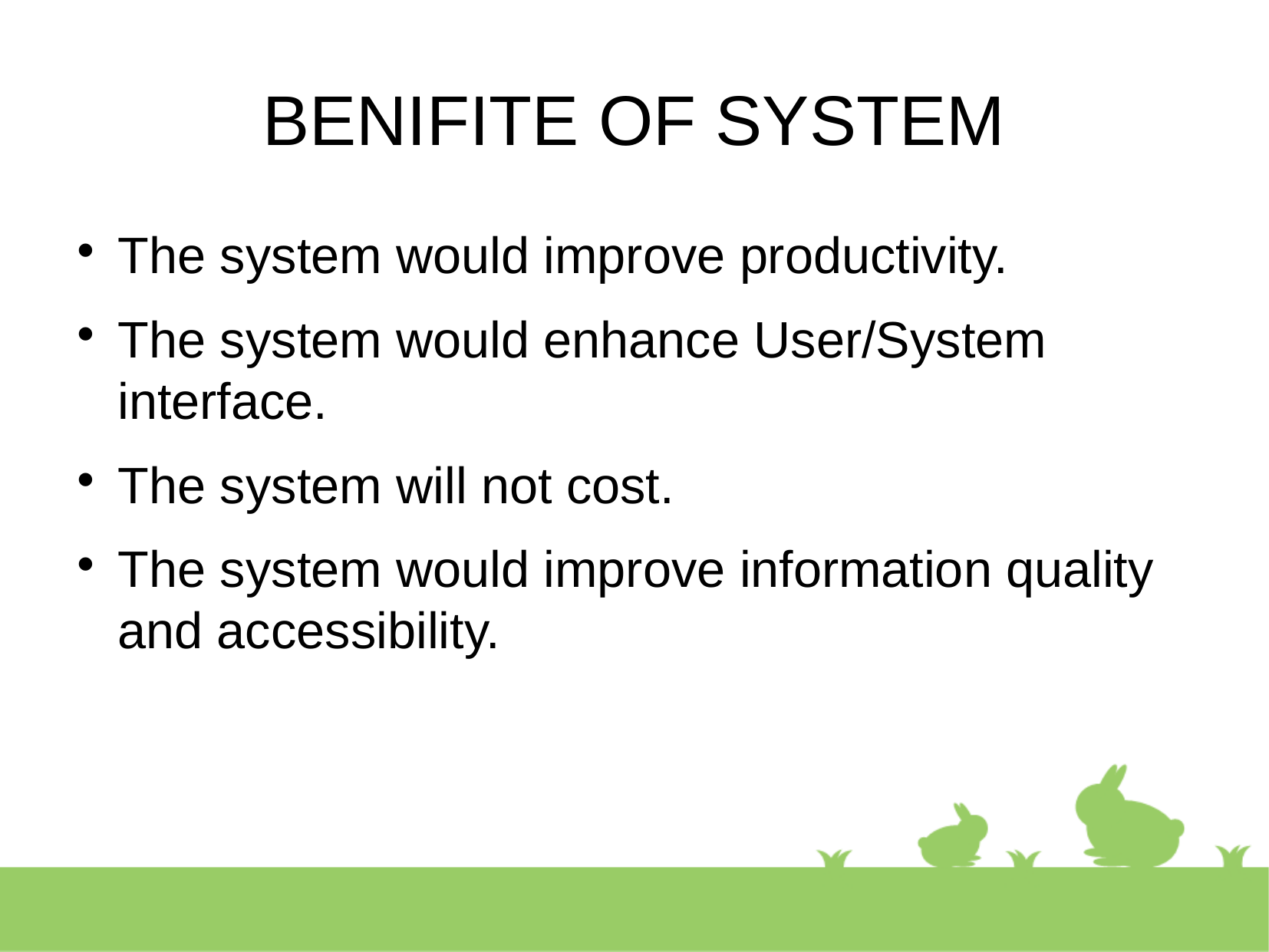

BENIFITE OF SYSTEM
The system would improve productivity.
The system would enhance User/System interface.
The system will not cost.
The system would improve information quality and accessibility.